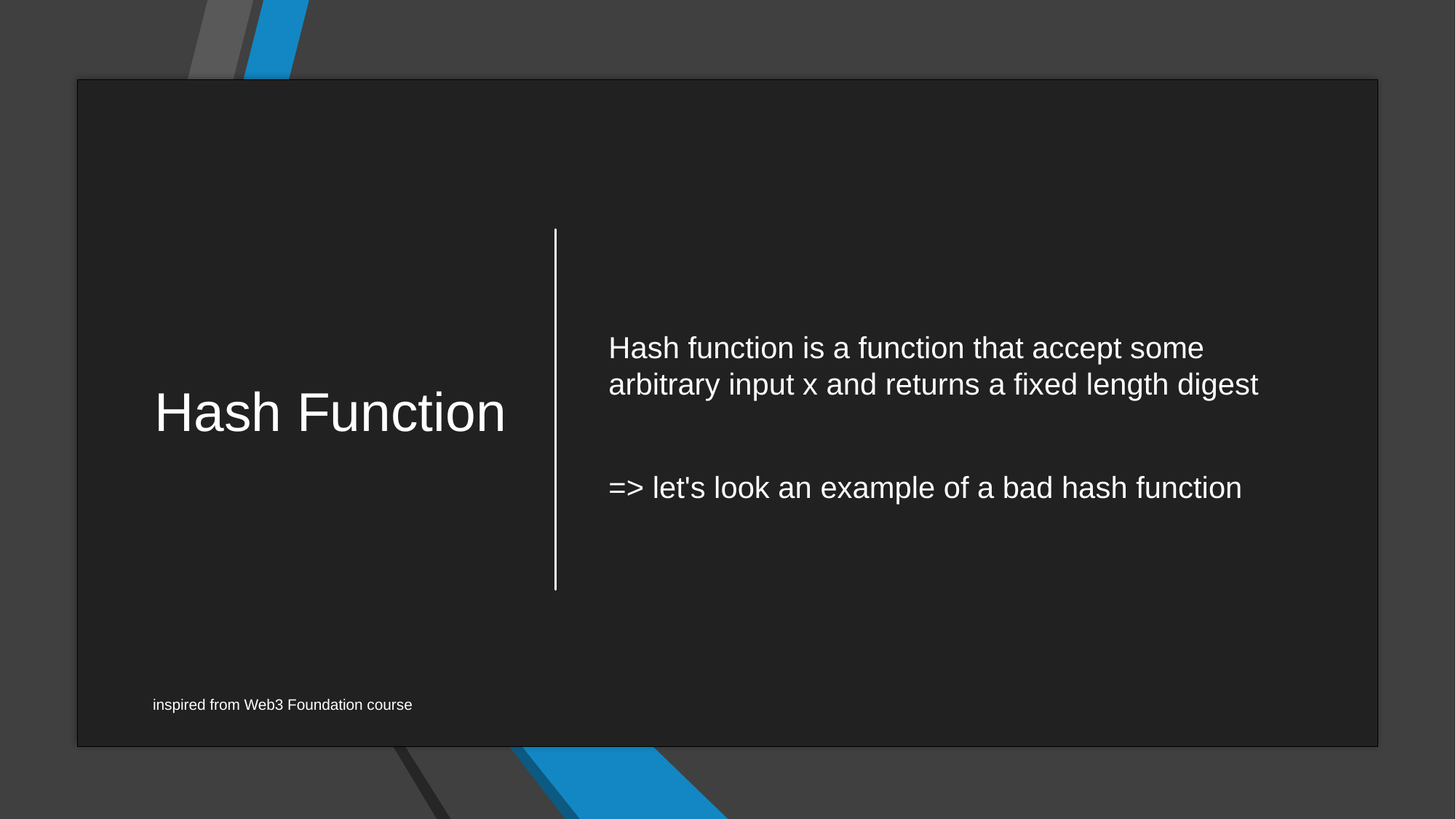

# Hash Function
Hash function is a function that accept some arbitrary input x and returns a fixed length digest

=> let's look an example of a bad hash function
inspired from Web3 Foundation course